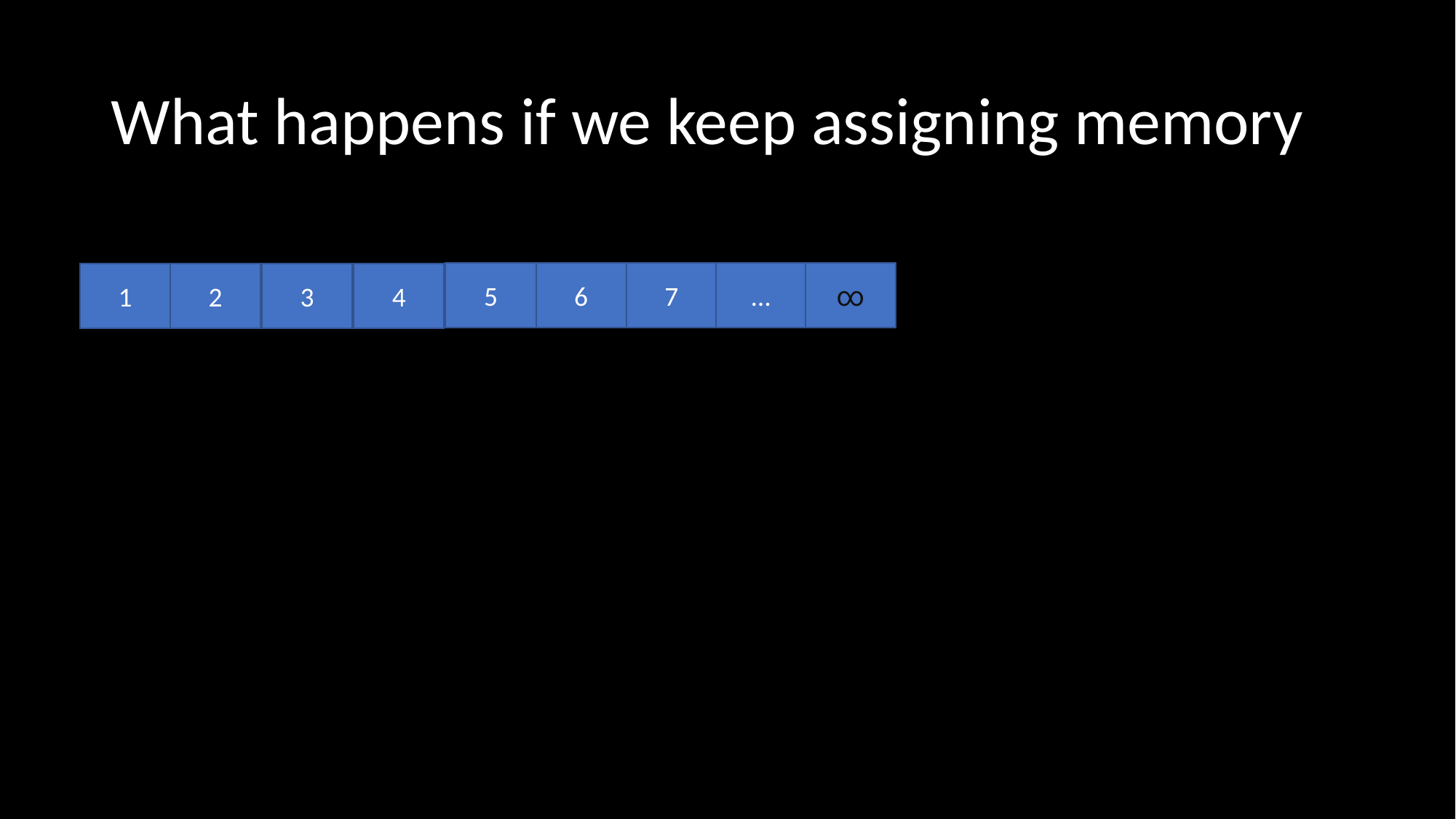

# What happens if we keep assigning memory
5
6
7
…
∞
1
2
3
4